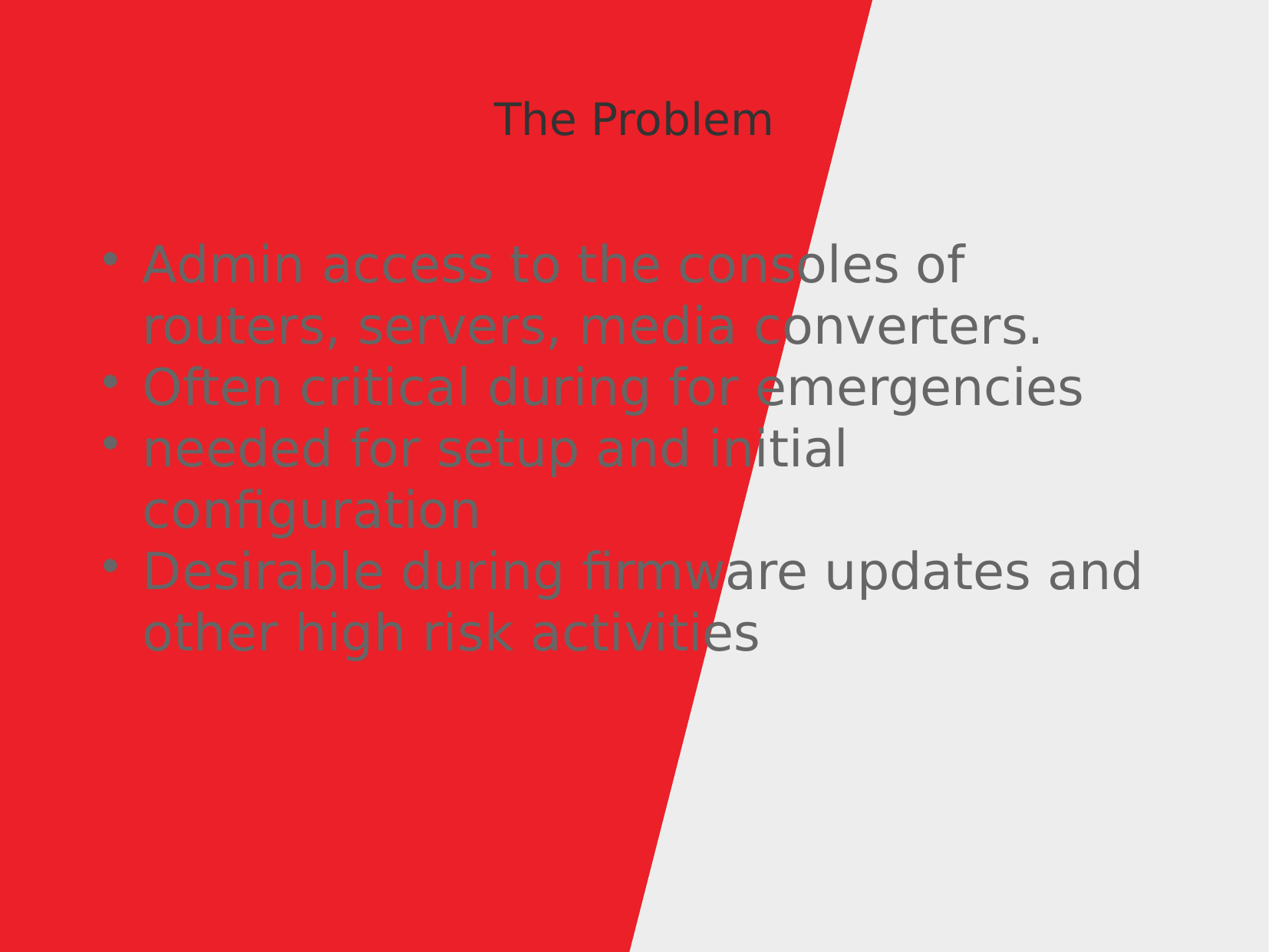

The Problem
Admin access to the consoles of routers, servers, media converters.
Often critical during for emergencies
needed for setup and initial configuration
Desirable during firmware updates and other high risk activities